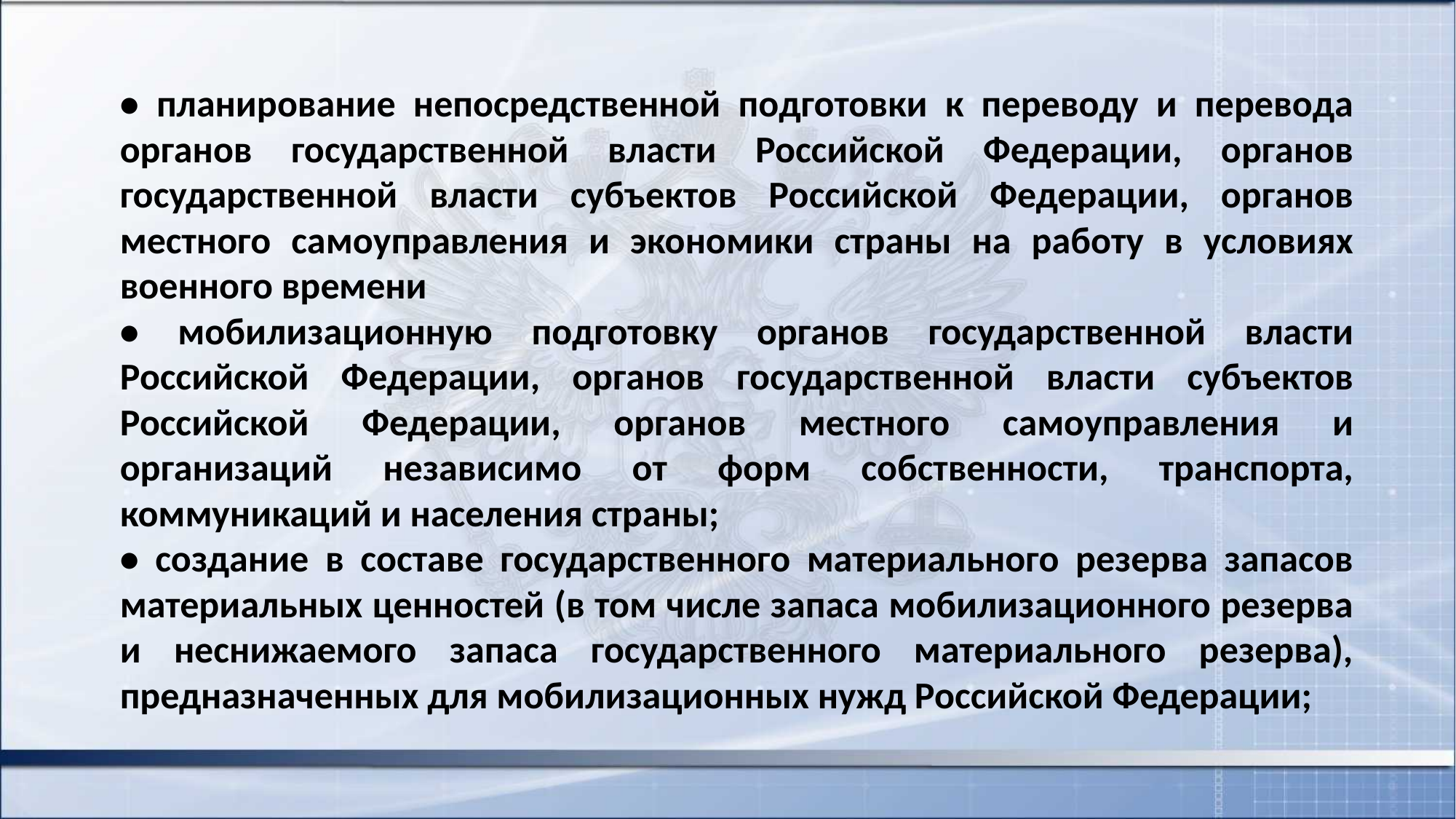

• планирование непосредственной подготовки к переводу и перевода органов государственной власти Российской Федерации, органов государственной власти субъектов Российской Федерации, органов местного самоуправления и экономики страны на работу в условиях военного времени
• мобилизационную подготовку органов государственной власти Российской Федерации, органов государственной власти субъектов Российской Федерации, органов местного самоуправления и организаций независимо от форм собственности, транспорта, коммуникаций и населения страны;
• создание в составе государственного материального резерва запасов материальных ценностей (в том числе запаса мобилизационного резерва и неснижаемого запаса государственного материального резерва), предназначенных для мобилизационных нужд Российской Федерации;